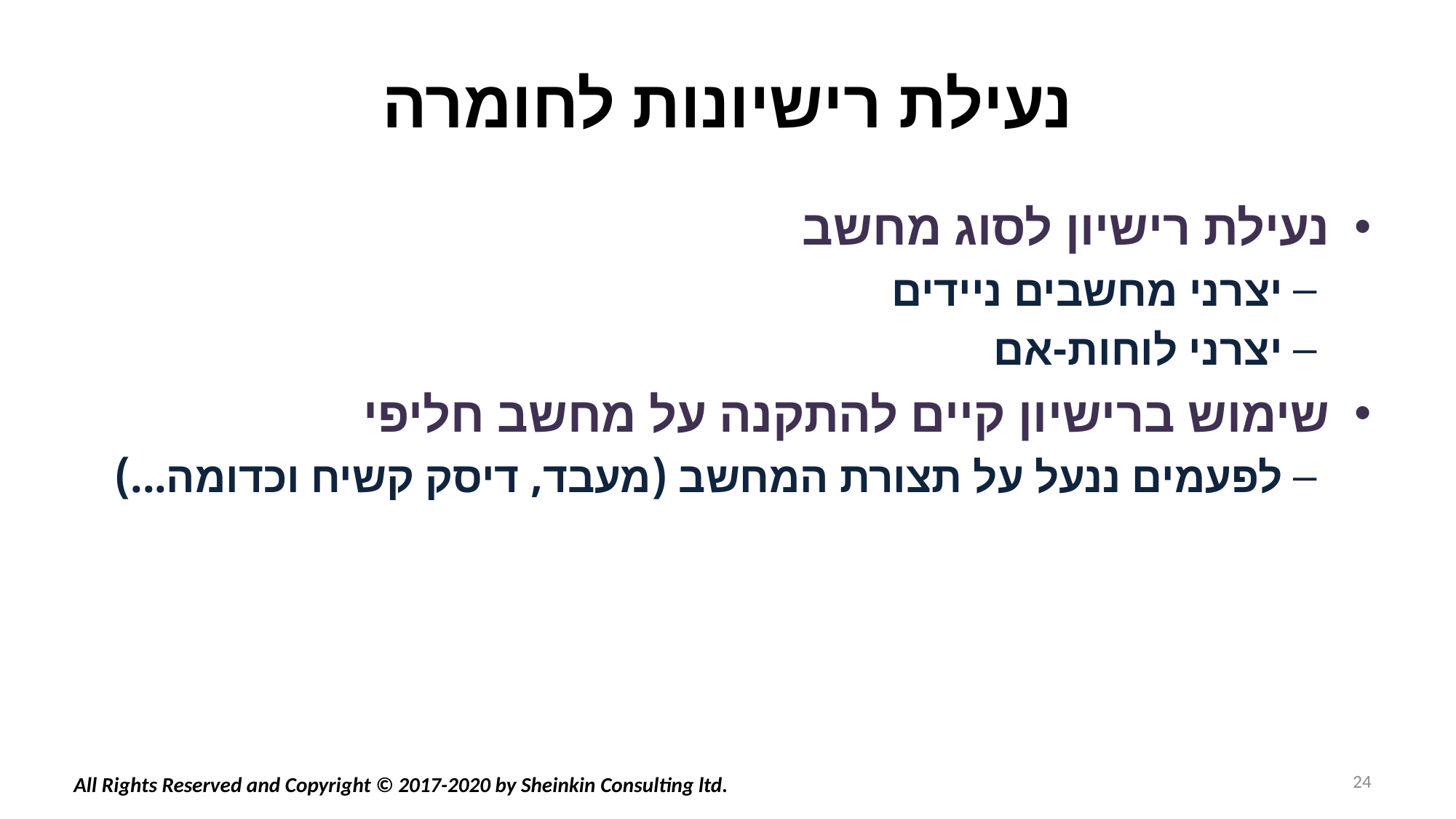

# נעילת רישיונות לחומרה
נעילת רישיון לסוג מחשב
יצרני מחשבים ניידים
יצרני לוחות-אם
שימוש ברישיון קיים להתקנה על מחשב חליפי
לפעמים ננעל על תצורת המחשב (מעבד, דיסק קשיח וכדומה...)
24